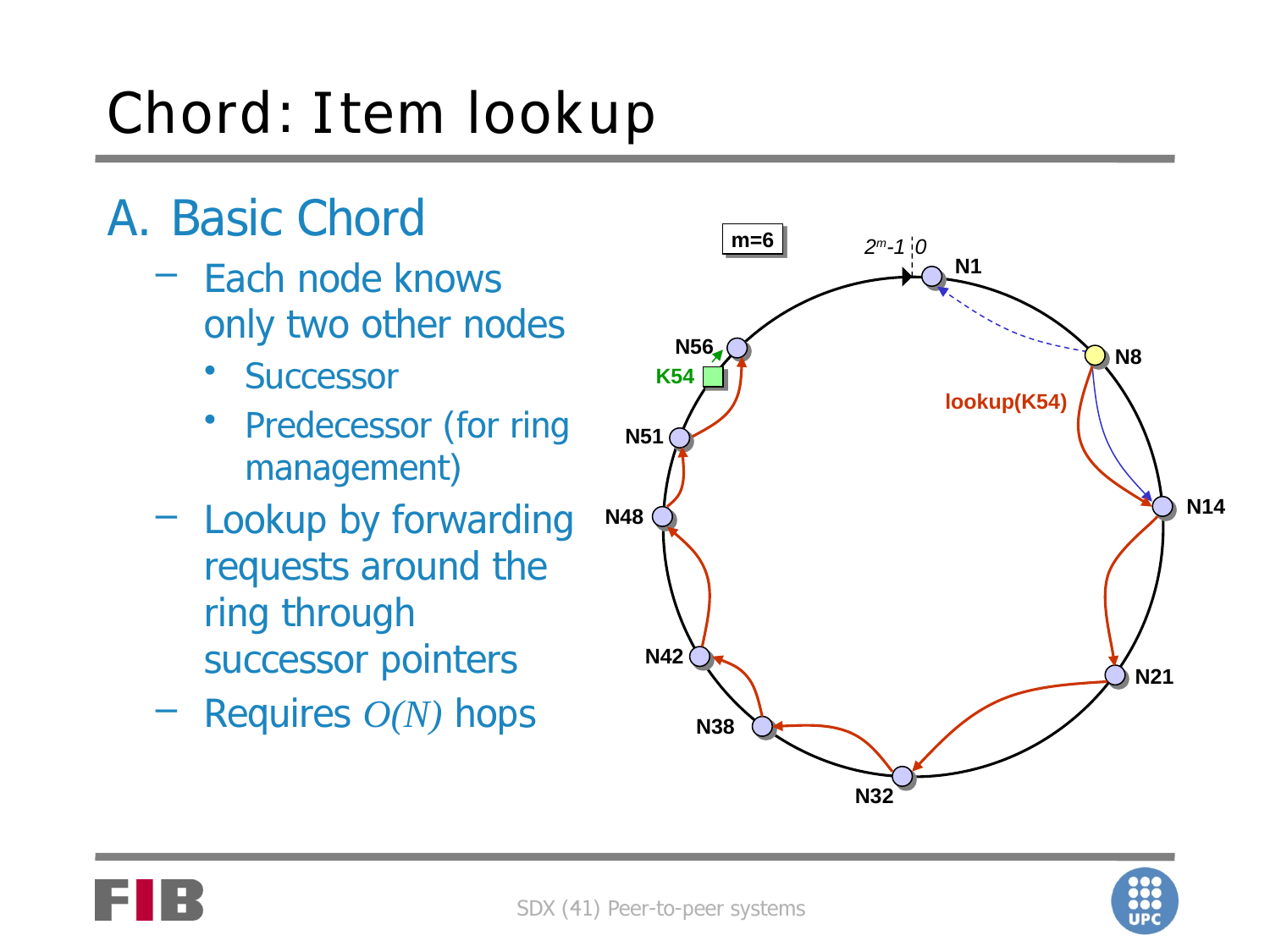

# Chord: Item lookup
Basic Chord
Each node knows only two other nodes
Successor
Predecessor (for ring management)
Lookup by forwarding requests around the ring through successor pointers
Requires O(N) hops
m=6
2m-1	0

N1

N56
N8

lookup(K54)

K54

N51

N14
N48

N42

N21

N38

N32